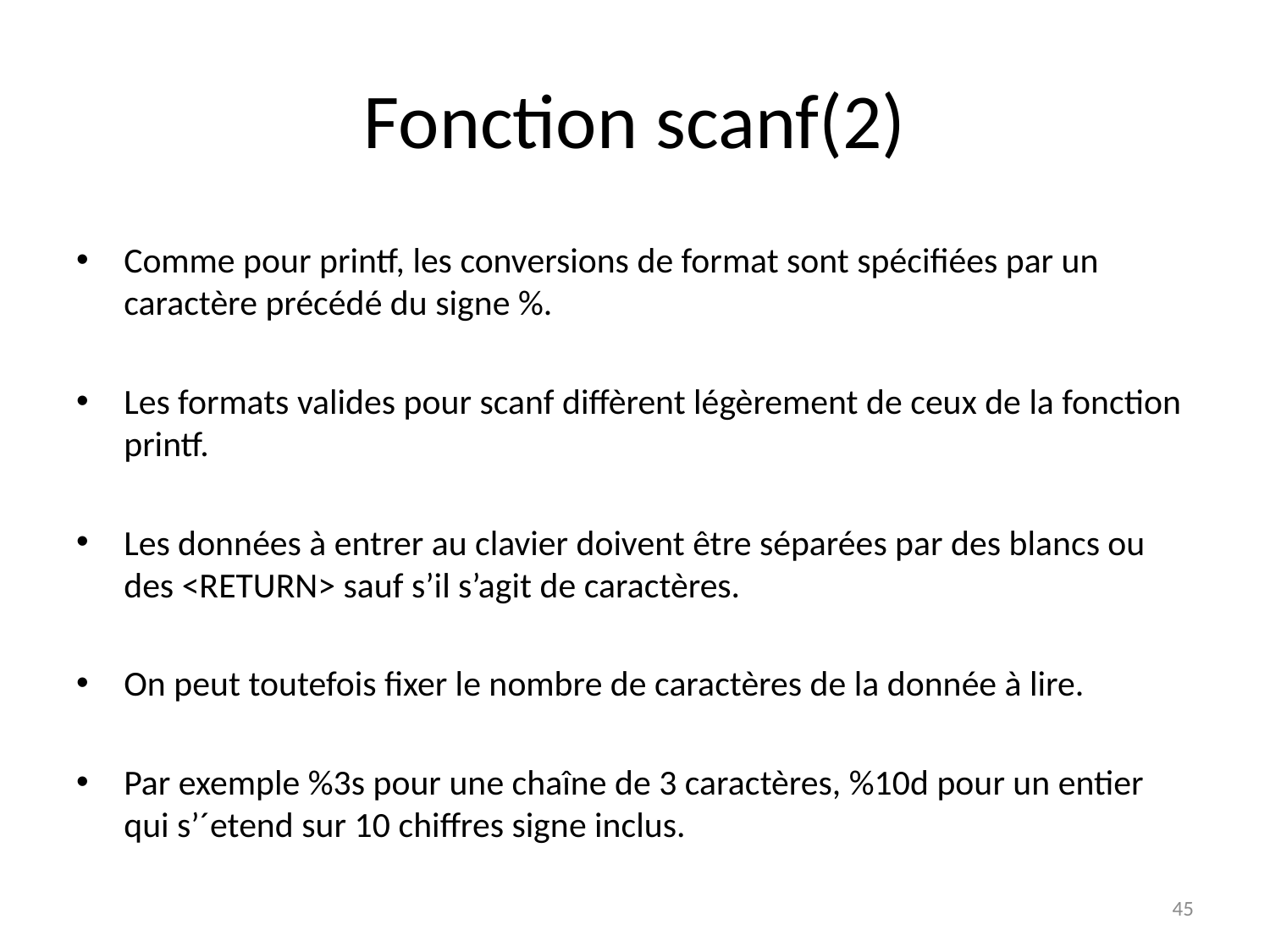

# Fonction scanf(2)
Comme pour printf, les conversions de format sont spécifiées par un caractère précédé du signe %.

Les formats valides pour scanf diffèrent légèrement de ceux de la fonction printf.

Les données à entrer au clavier doivent être séparées par des blancs ou des <RETURN> sauf s’il s’agit de caractères.

On peut toutefois fixer le nombre de caractères de la donnée à lire.

Par exemple %3s pour une chaîne de 3 caractères, %10d pour un entier qui s’´etend sur 10 chiffres signe inclus.

45